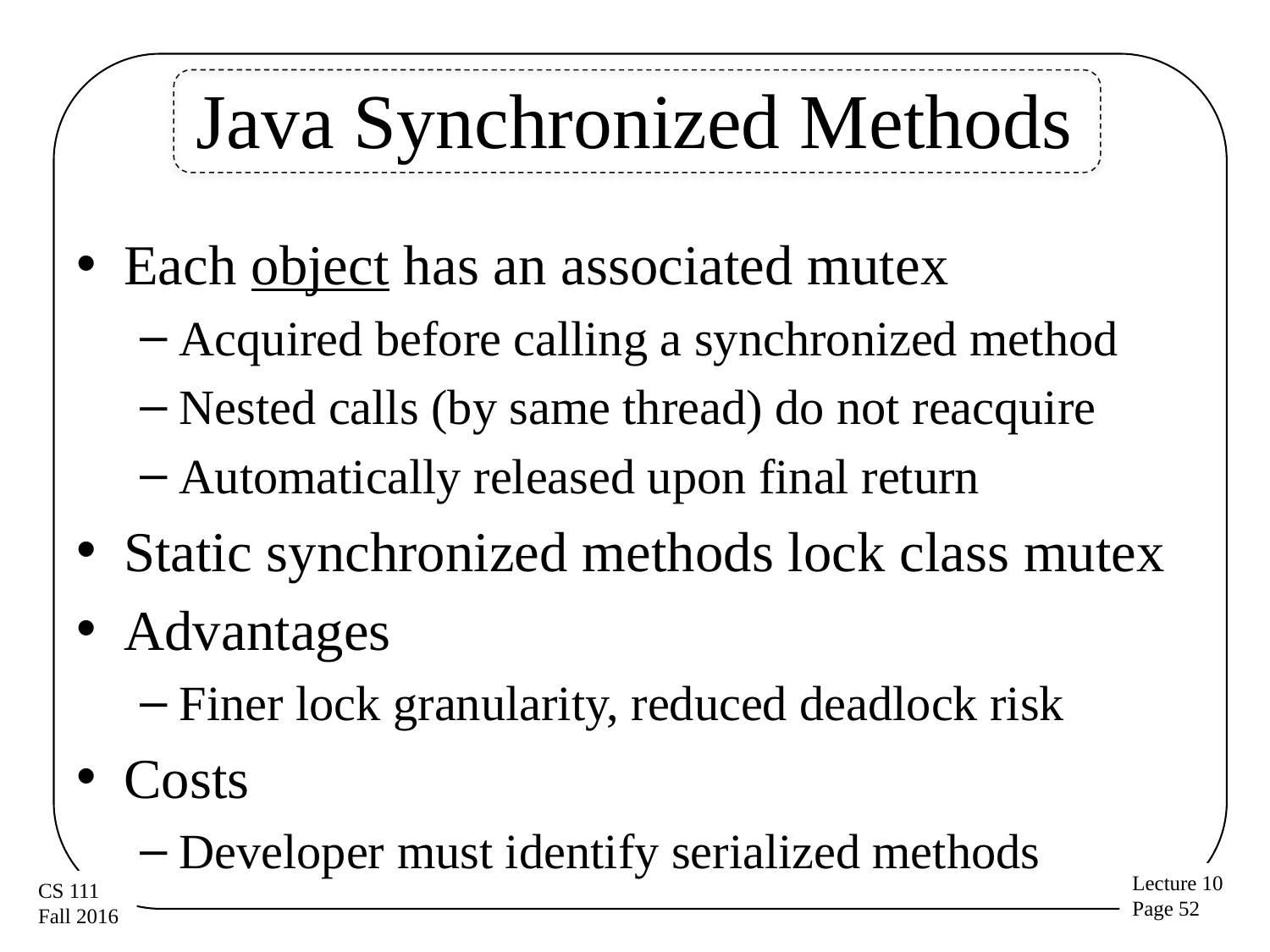

# Java Synchronized Methods

Each object has an associated mutex
Acquired before calling a synchronized method
Nested calls (by same thread) do not reacquire
Automatically released upon final return
Static synchronized methods lock class mutex
Advantages
Finer lock granularity, reduced deadlock risk
Costs
Developer must identify serialized methods